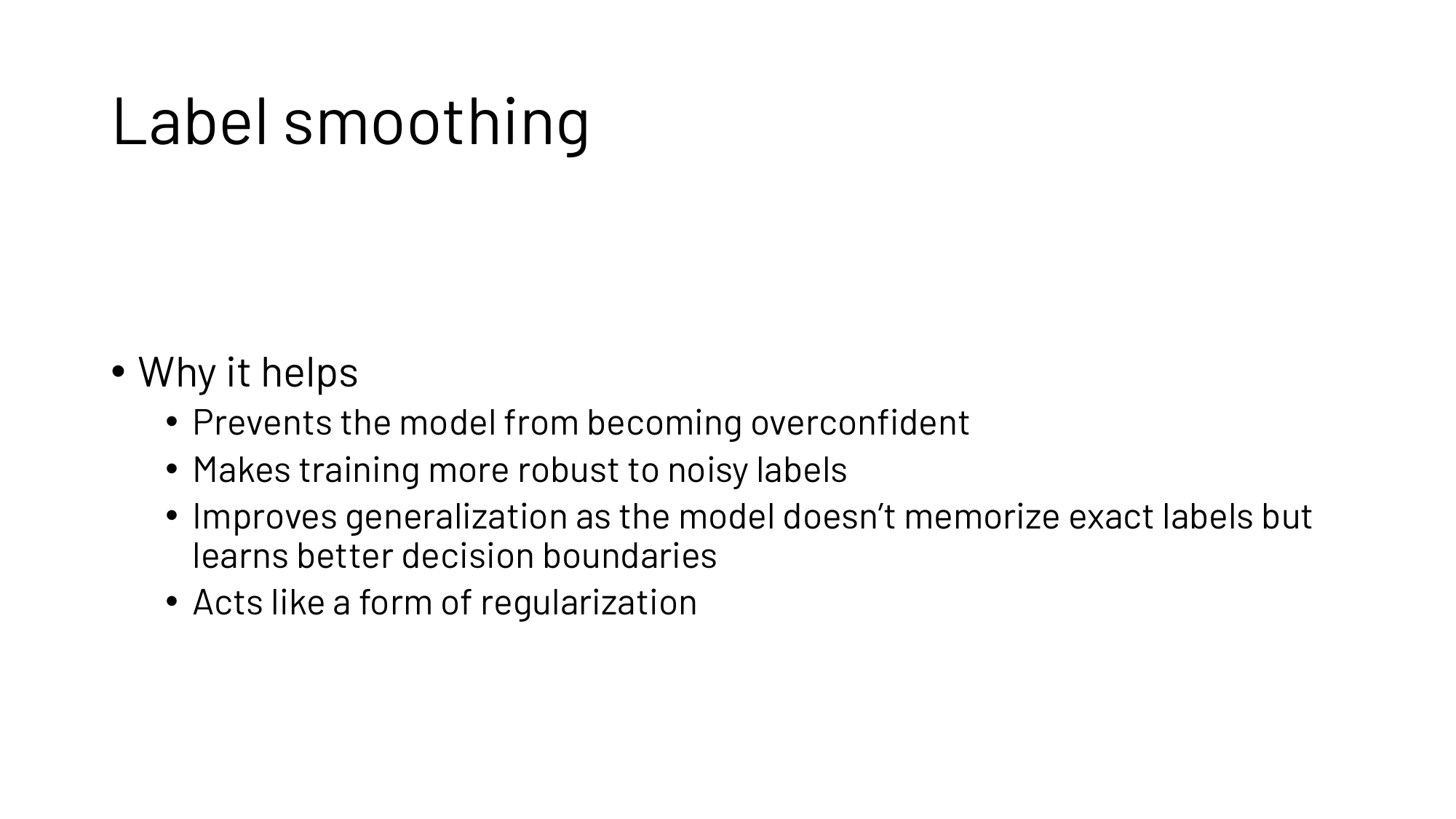

# Label smoothing

Why it helps
Prevents the model from becoming overconfident
Makes training more robust to noisy labels
Improves generalization as the model doesn’t memorize exact labels but learns better decision boundaries
Acts like a form of regularization